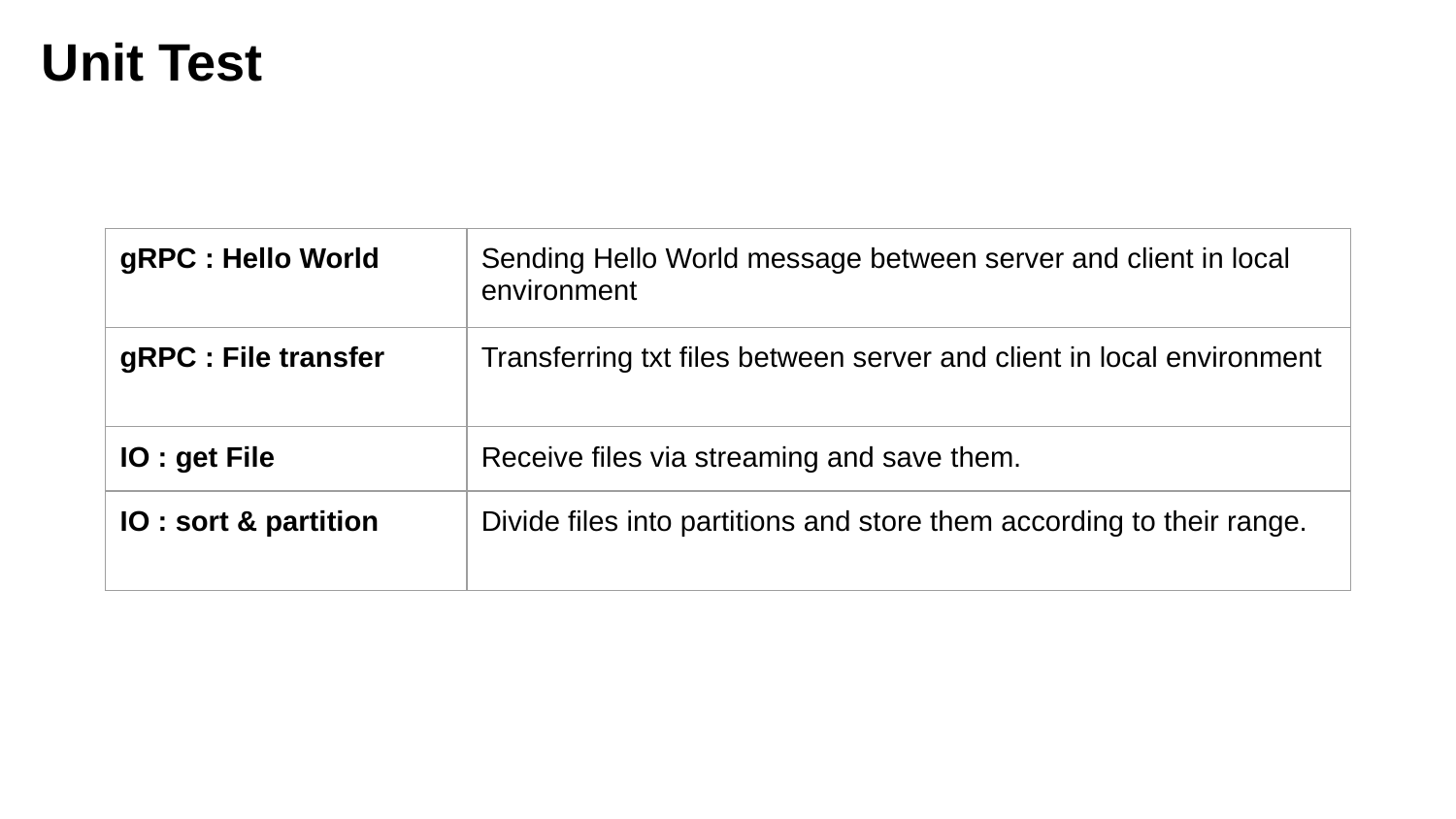

Unit Test
| gRPC : Hello World | Sending Hello World message between server and client in local environment |
| --- | --- |
| gRPC : File transfer | Transferring txt files between server and client in local environment |
| IO : get File | Receive files via streaming and save them. |
| IO : sort & partition | Divide files into partitions and store them according to their range. |